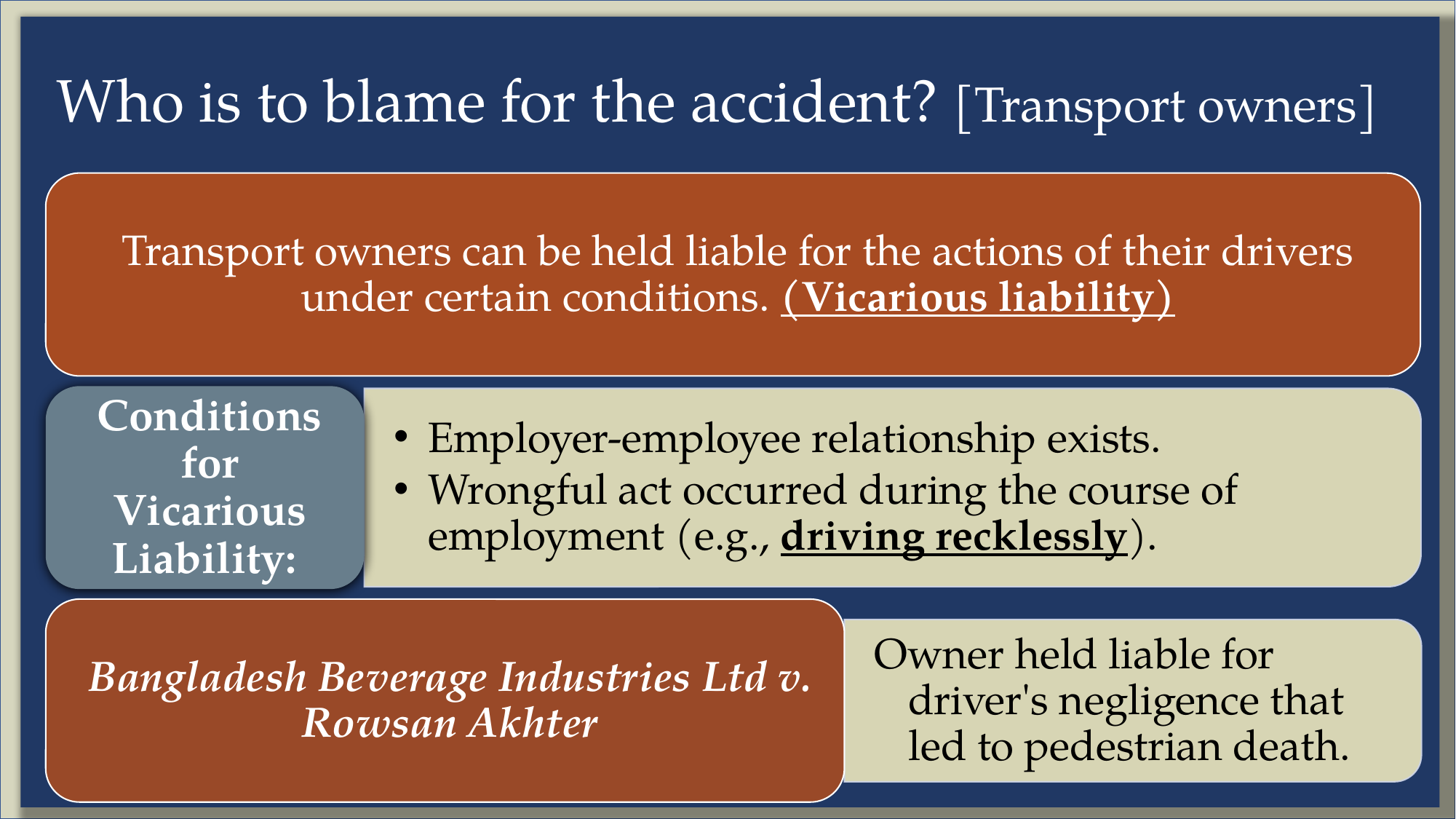

# Who is to blame for the accident? [Transport owners]
Transport owners can be held liable for the actions of their drivers under certain conditions. (Vicarious liability)
Employer-employee relationship exists.
Wrongful act occurred during the course of employment (e.g., driving recklessly).
Conditions for Vicarious Liability:
Owner held liable for driver's negligence that led to pedestrian death.
Bangladesh Beverage Industries Ltd v. Rowsan Akhter